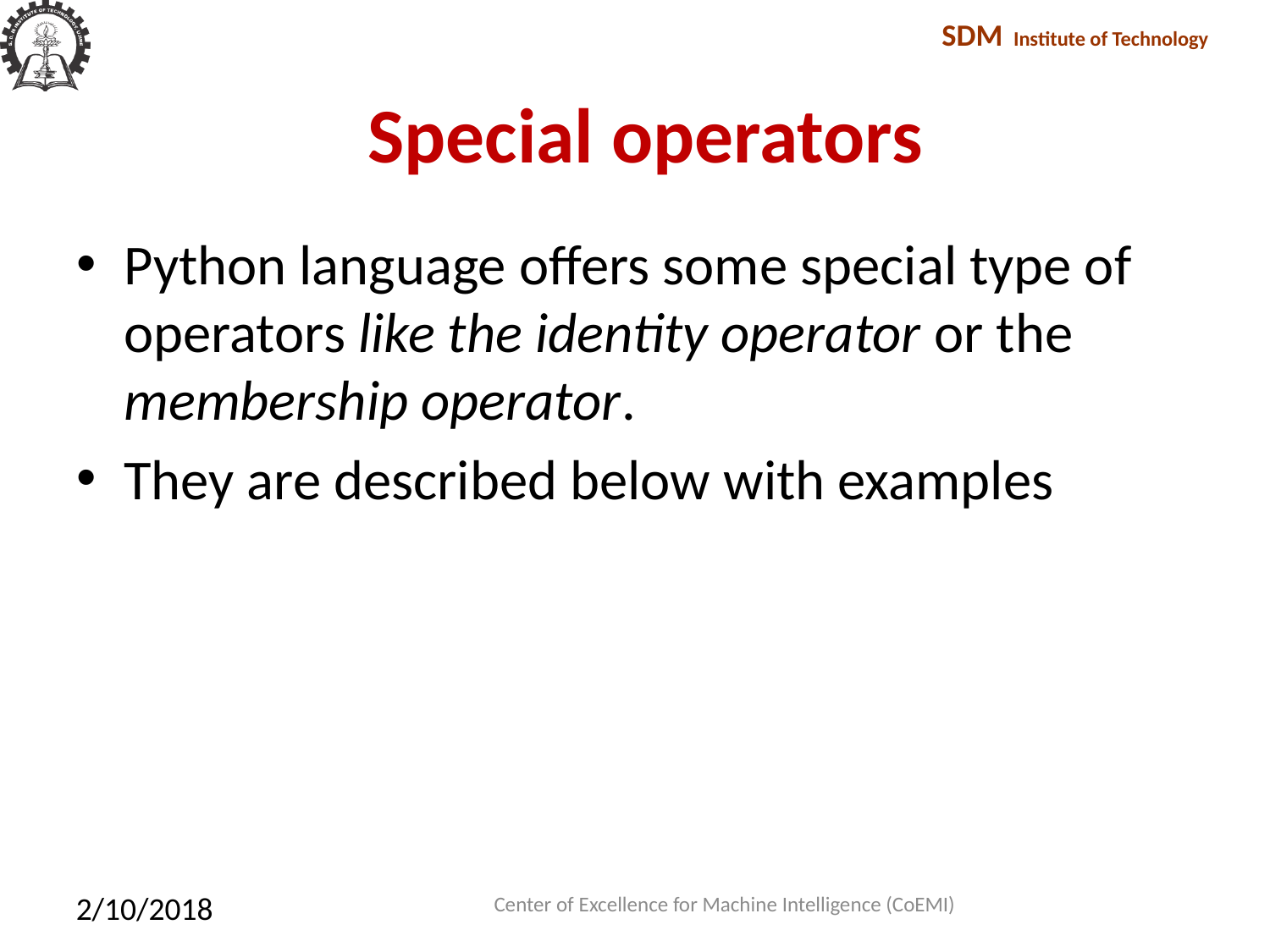

# Special operators
Python language offers some special type of operators like the identity operator or the membership operator.
They are described below with examples
Center of Excellence for Machine Intelligence (CoEMI)
2/10/2018